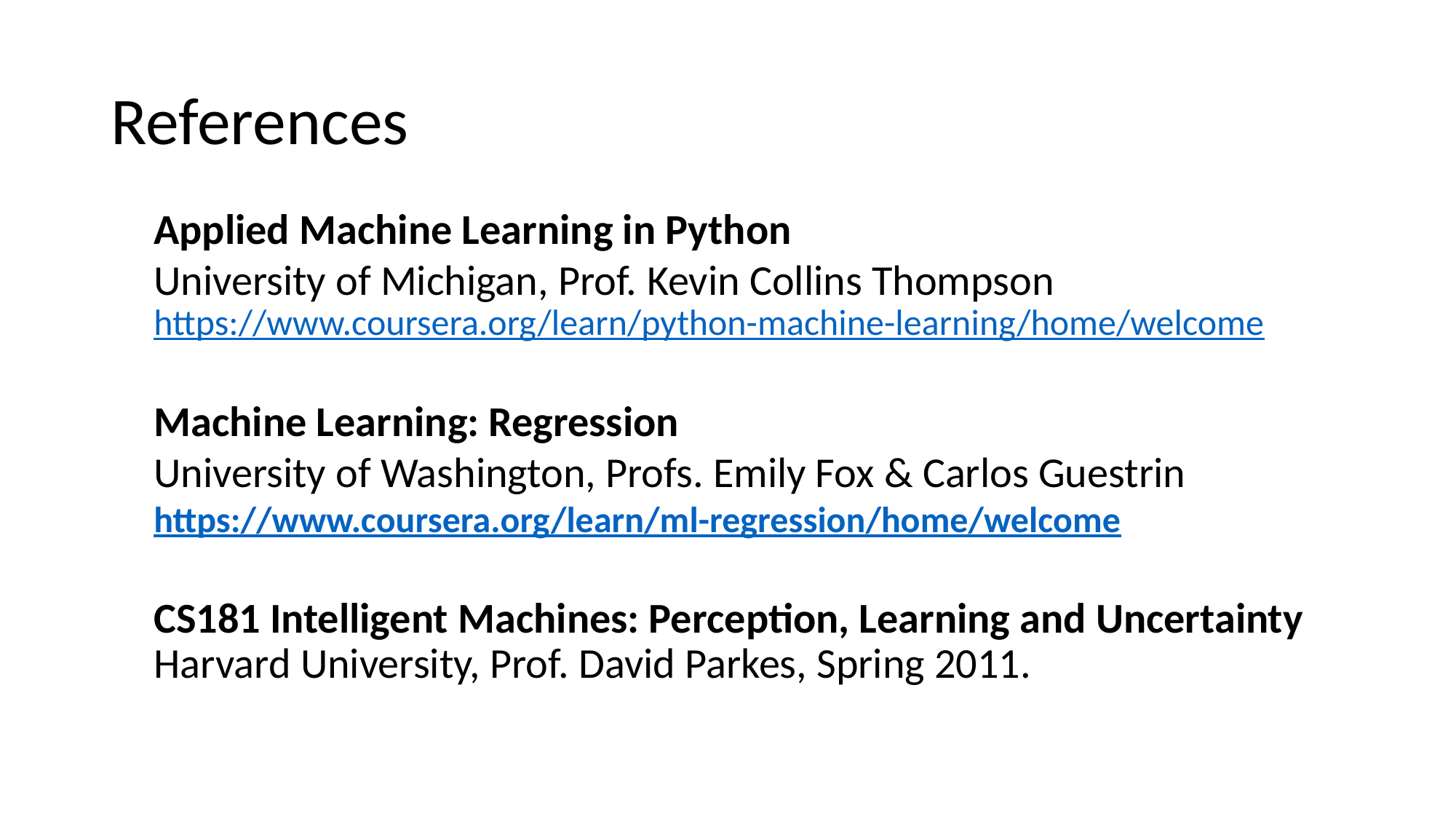

# References
Applied Machine Learning in Python
University of Michigan, Prof. Kevin Collins Thompson
https://www.coursera.org/learn/python-machine-learning/home/welcome

Machine Learning: Regression
University of Washington, Profs. Emily Fox & Carlos Guestrin
https://www.coursera.org/learn/ml-regression/home/welcome

CS181 Intelligent Machines: Perception, Learning and Uncertainty
Harvard University, Prof. David Parkes, Spring 2011.